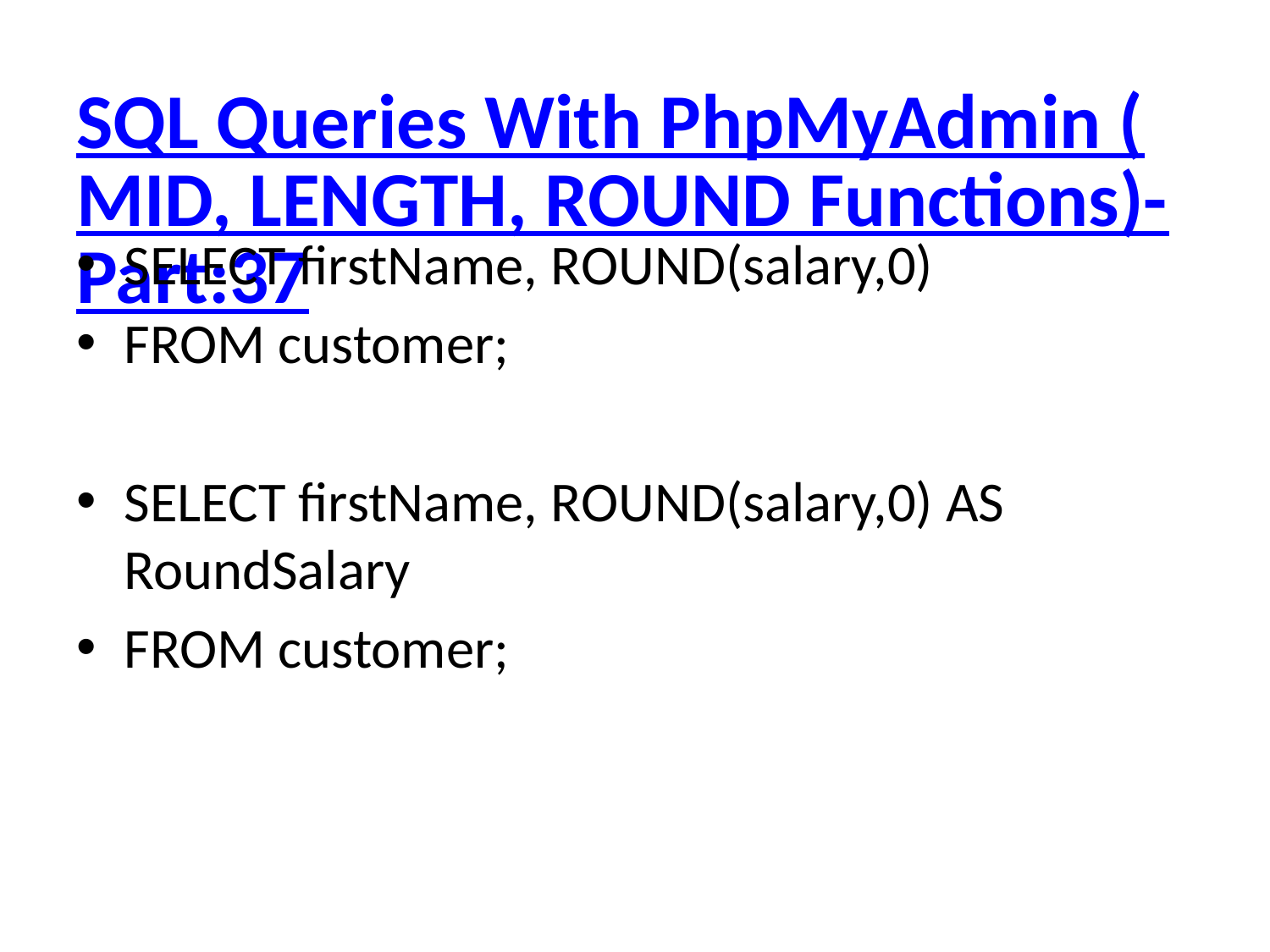

# SQL Queries With PhpMyAdmin (MID, LENGTH, ROUND Functions)-Part:37
SELECT firstName, ROUND(salary,0)
FROM customer;

SELECT firstName, ROUND(salary,0) AS RoundSalary
FROM customer;